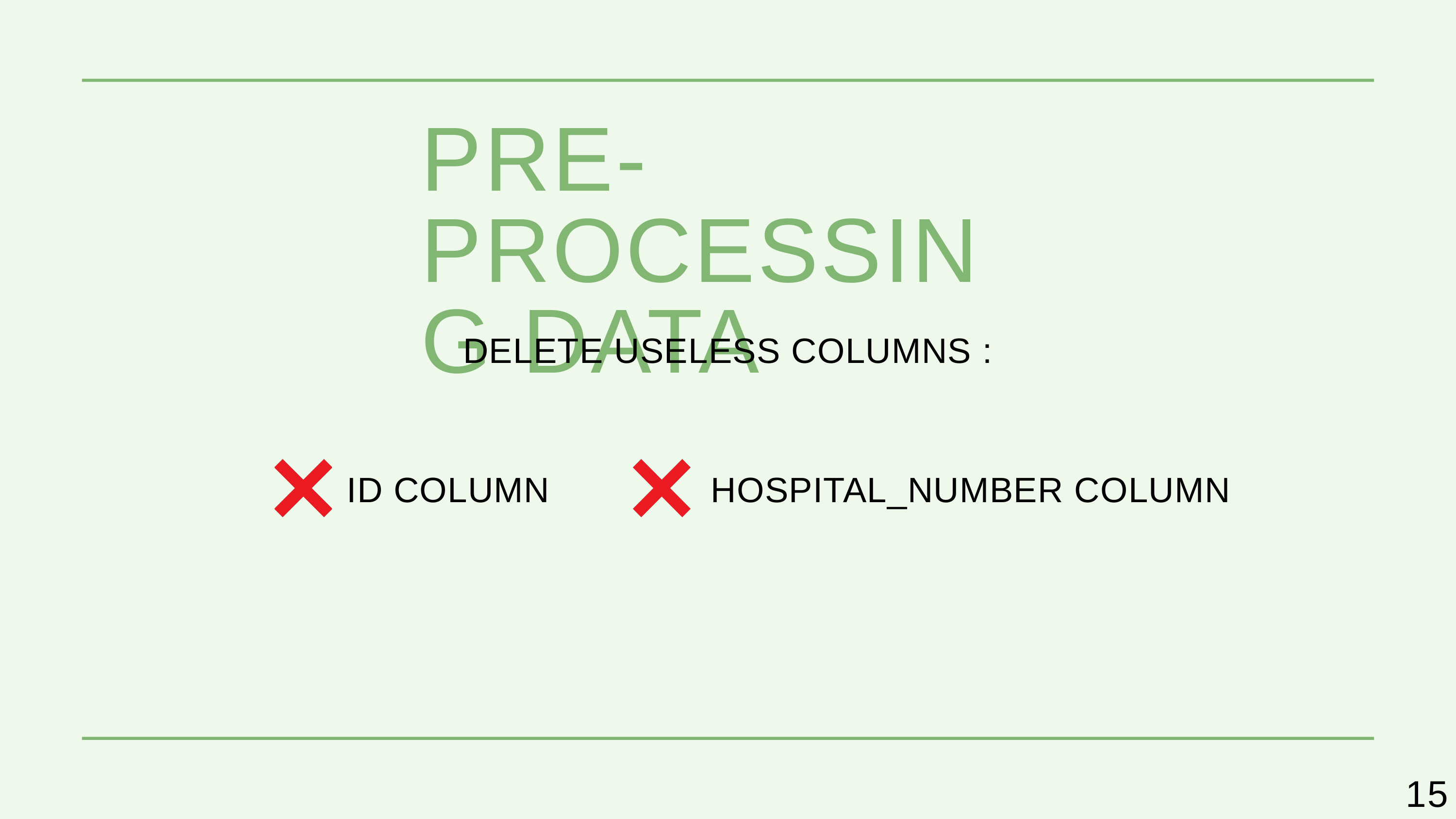

PRE-PROCESSING DATA
DELETE USELESS COLUMNS :

HOSPITAL_NUMBER COLUMN
ID COLUMN

15